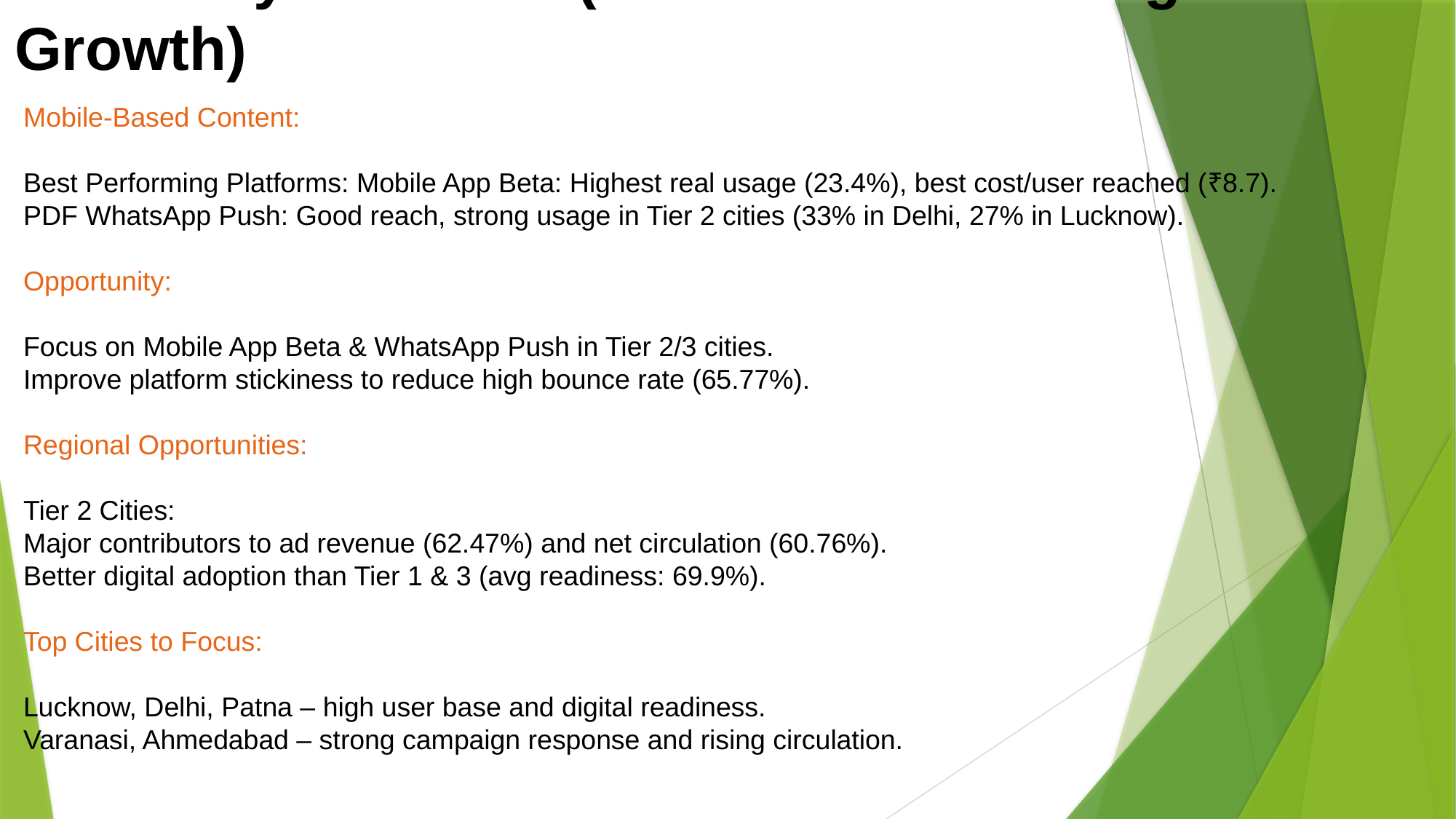

Recovery Potential (Mobile-Based & Regional Growth)
Mobile-Based Content:

Best Performing Platforms: Mobile App Beta: Highest real usage (23.4%), best cost/user reached (₹8.7).
PDF WhatsApp Push: Good reach, strong usage in Tier 2 cities (33% in Delhi, 27% in Lucknow).

Opportunity:

Focus on Mobile App Beta & WhatsApp Push in Tier 2/3 cities.
Improve platform stickiness to reduce high bounce rate (65.77%).

Regional Opportunities:

Tier 2 Cities:
Major contributors to ad revenue (62.47%) and net circulation (60.76%).
Better digital adoption than Tier 1 & 3 (avg readiness: 69.9%).

Top Cities to Focus:

Lucknow, Delhi, Patna – high user base and digital readiness.
Varanasi, Ahmedabad – strong campaign response and rising circulation.